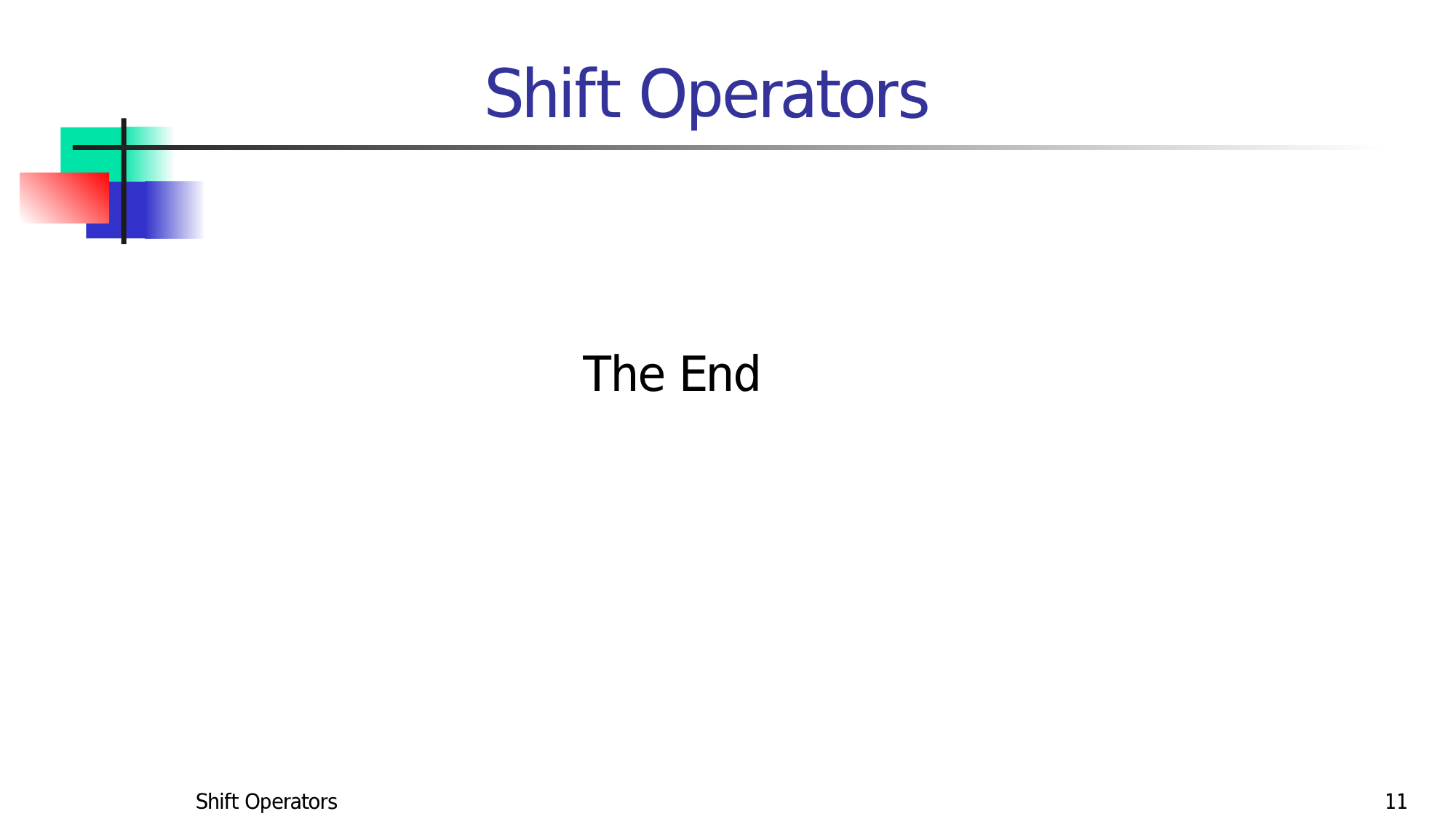

# Shift Operators
The End
Shift Operators
11